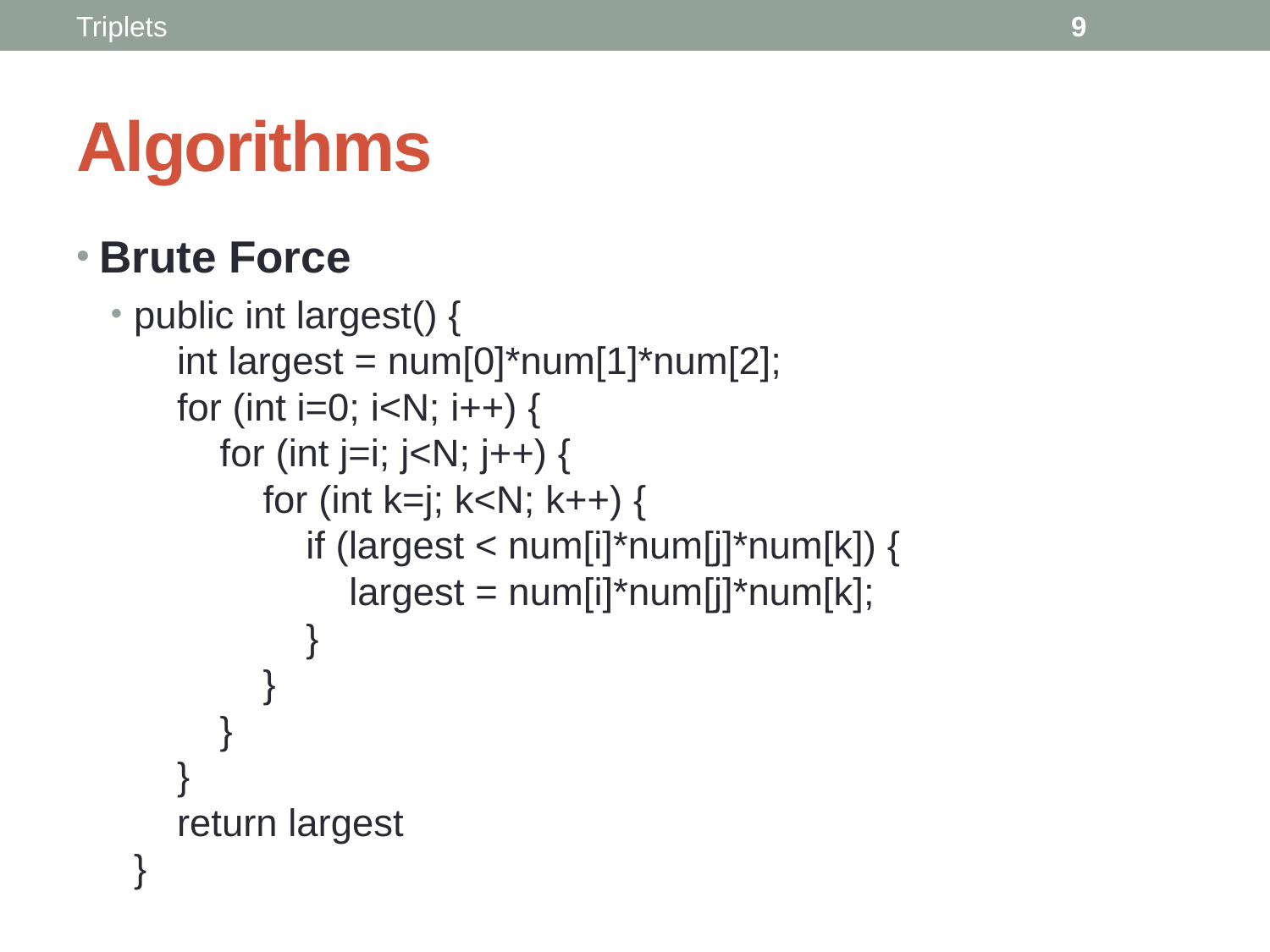

Triplets
9
# Algorithms
Brute Force
public int largest() {
    int largest = num[0]*num[1]*num[2];
    for (int i=0; i<N; i++) {
        for (int j=i; j<N; j++) {
            for (int k=j; k<N; k++) {
                if (largest < num[i]*num[j]*num[k]) {
                    largest = num[i]*num[j]*num[k];
                }
            }
        }
    }
    return largest
}